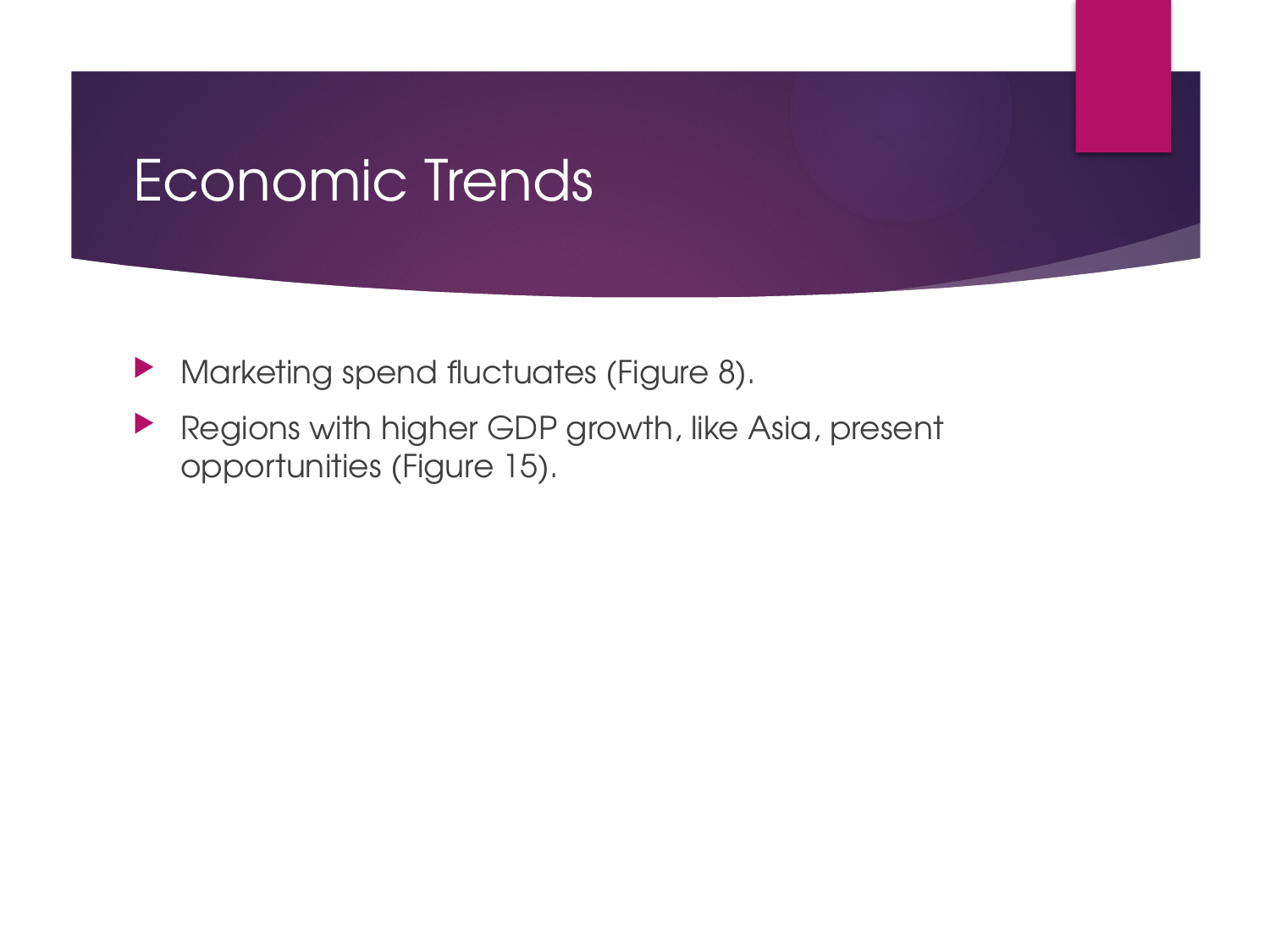

# Economic Trends
Marketing spend fluctuates (Figure 8).
Regions with higher GDP growth, like Asia, present opportunities (Figure 15).